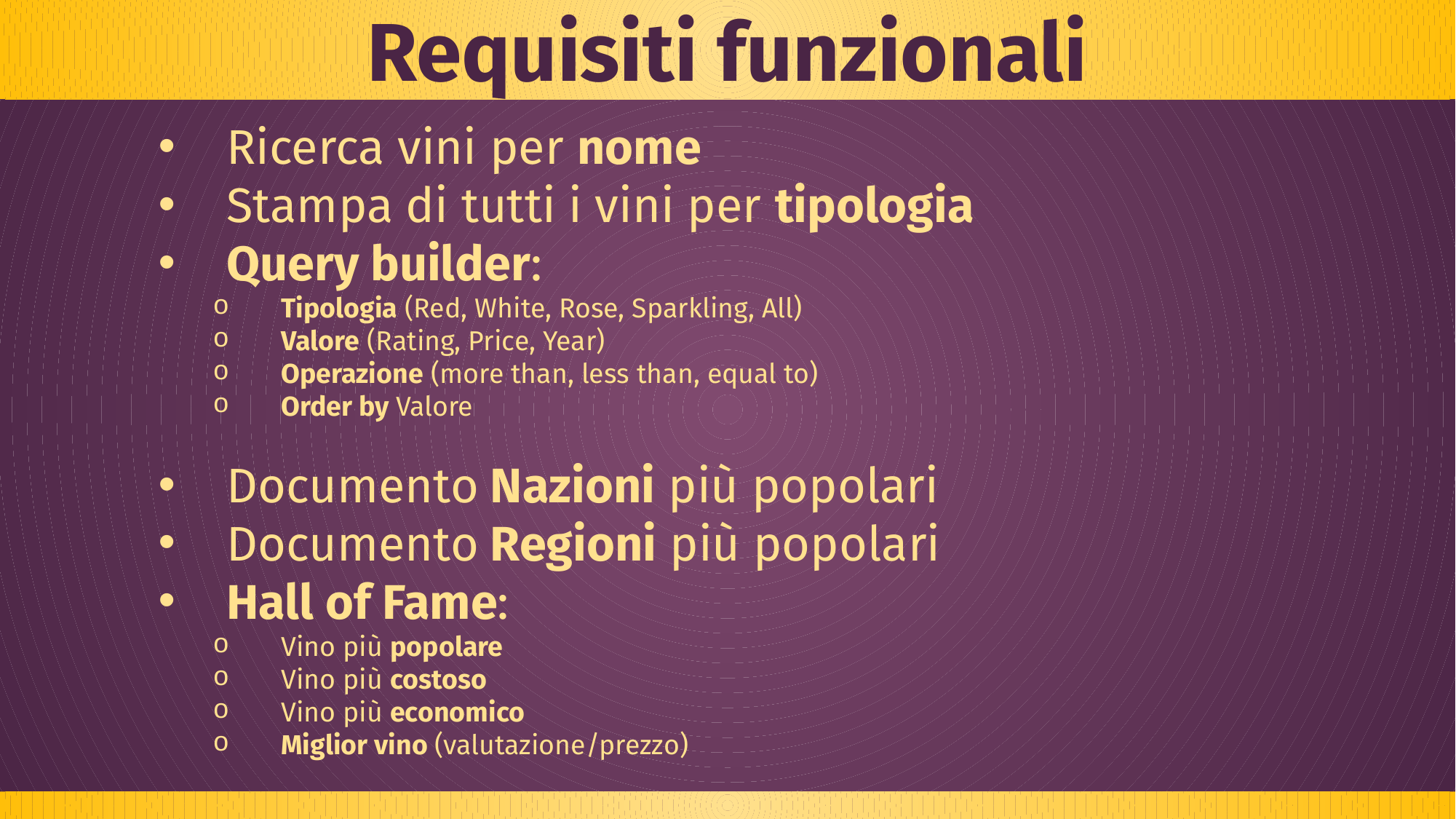

Requisiti funzionali
Ricerca vini per nome
Stampa di tutti i vini per tipologia
Query builder:
Tipologia (Red, White, Rose, Sparkling, All)
Valore (Rating, Price, Year)
Operazione (more than, less than, equal to)
Order by Valore

Documento Nazioni più popolari
Documento Regioni più popolari
Hall of Fame:
Vino più popolare
Vino più costoso
Vino più economico
Miglior vino (valutazione/prezzo)